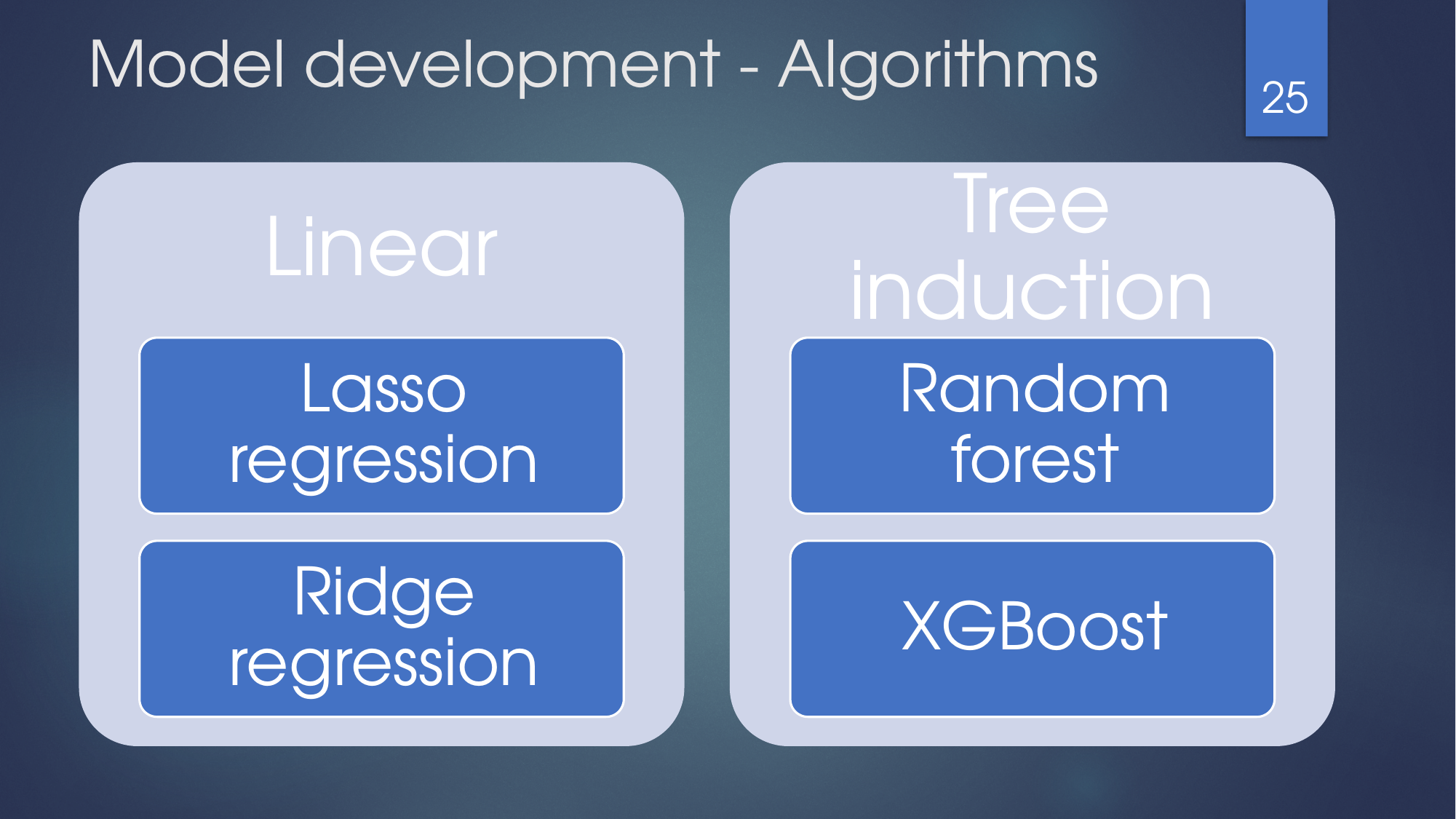

# Model development - Algorithms
25
Linear
Lasso regression
Ridge regression
Tree induction
Random forest
XGBoost